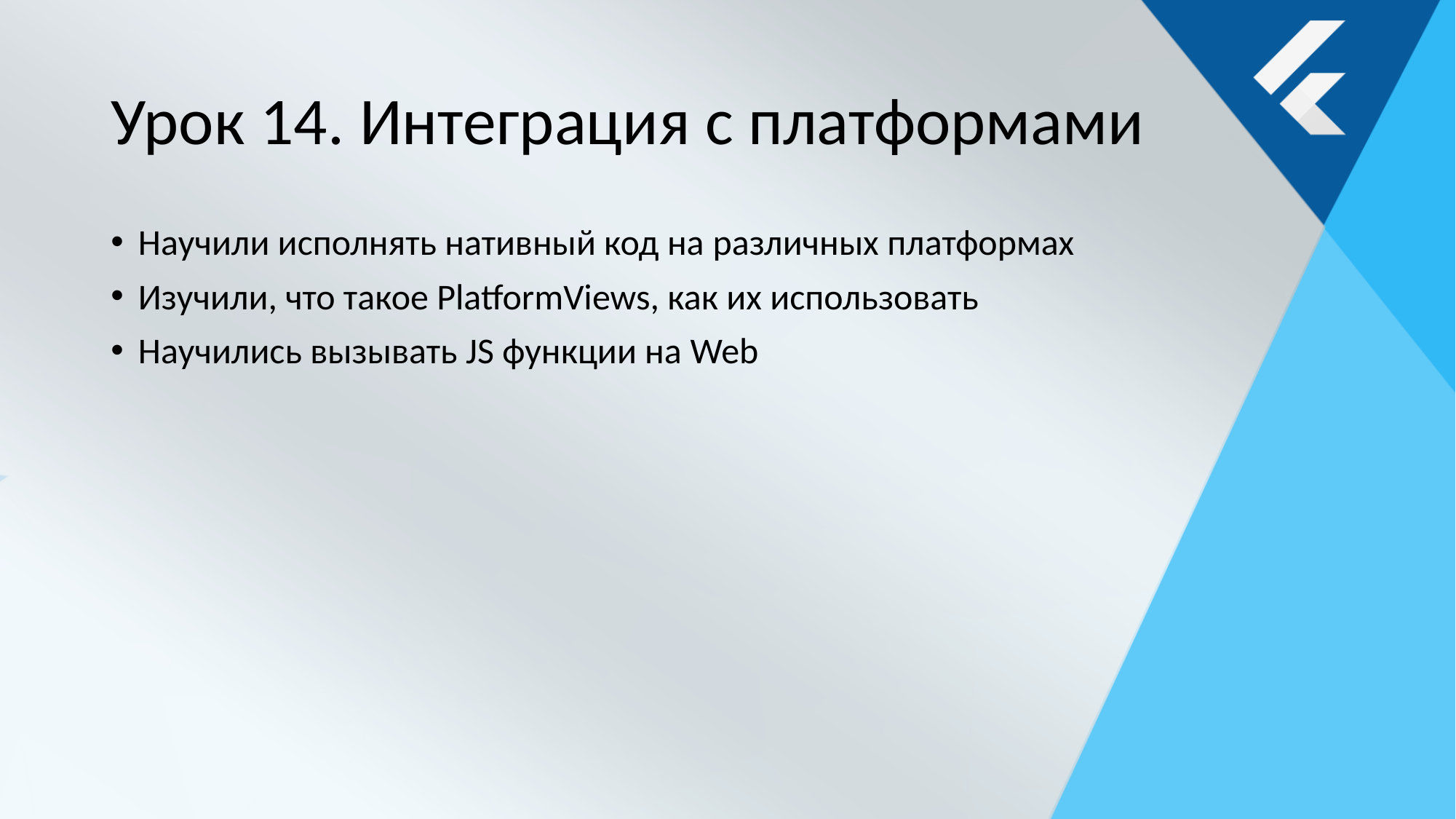

# Урок 14. Интеграция с платформами
Научили исполнять нативный код на различных платформах
Изучили, что такое PlatformViews, как их использовать
Научились вызывать JS функции на Web